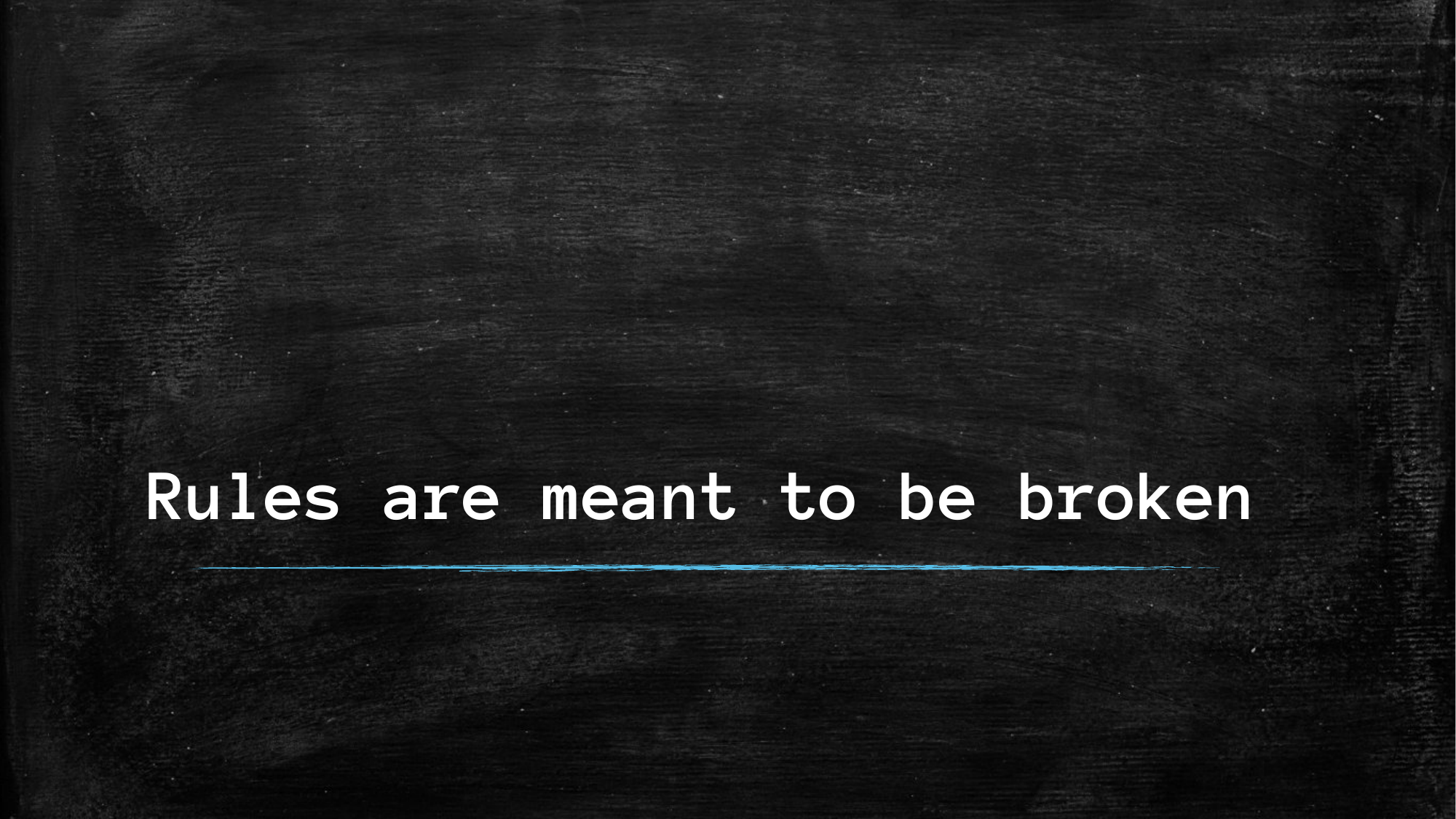

# Rules are meant to be broken